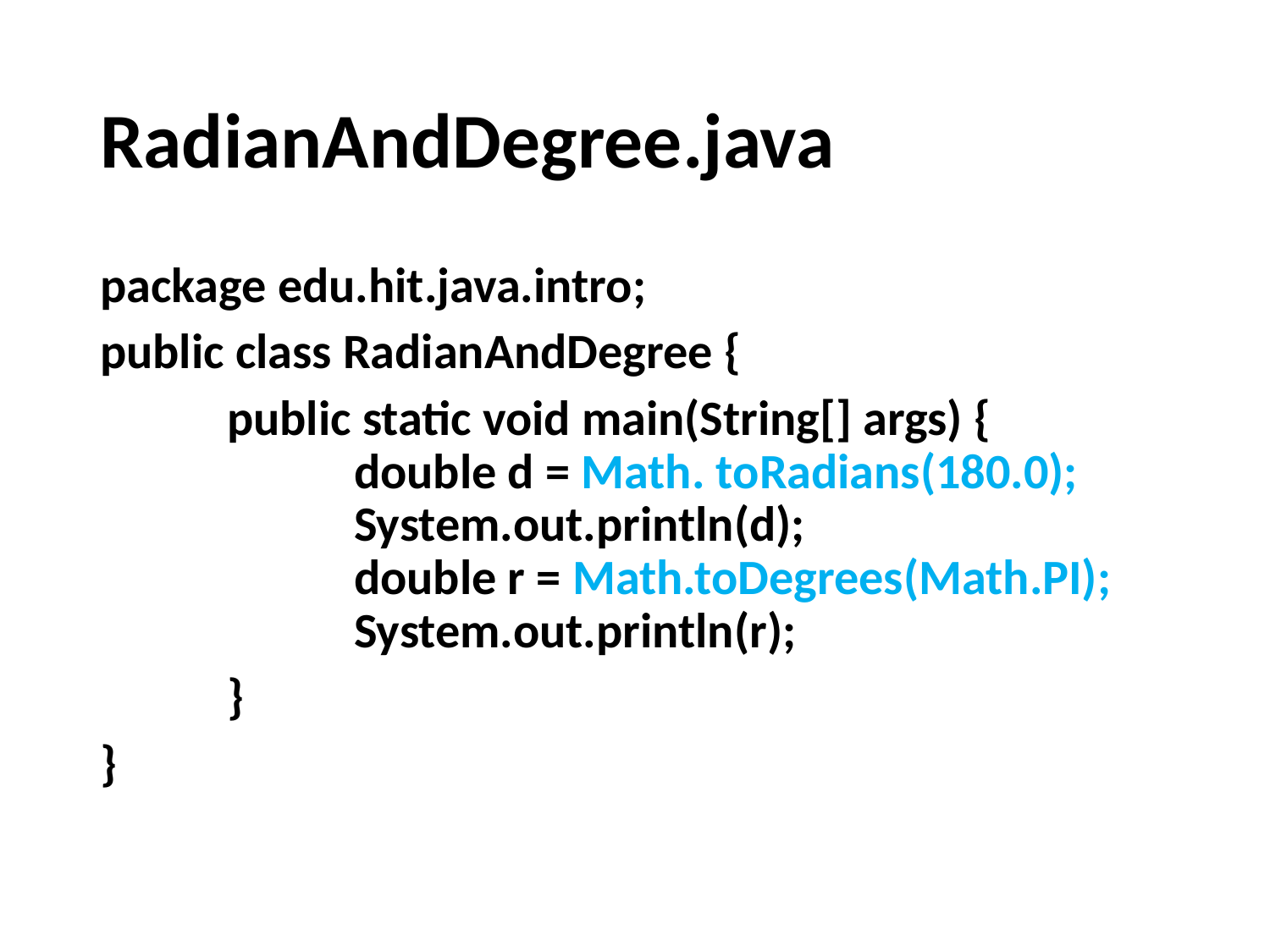

# RadianAndDegree.java
package edu.hit.java.intro;
public class RadianAndDegree {
	public static void main(String[] args) {
		double d = Math. toRadians(180.0);
		System.out.println(d);
		double r = Math.toDegrees(Math.PI);
		System.out.println(r);
	}
}